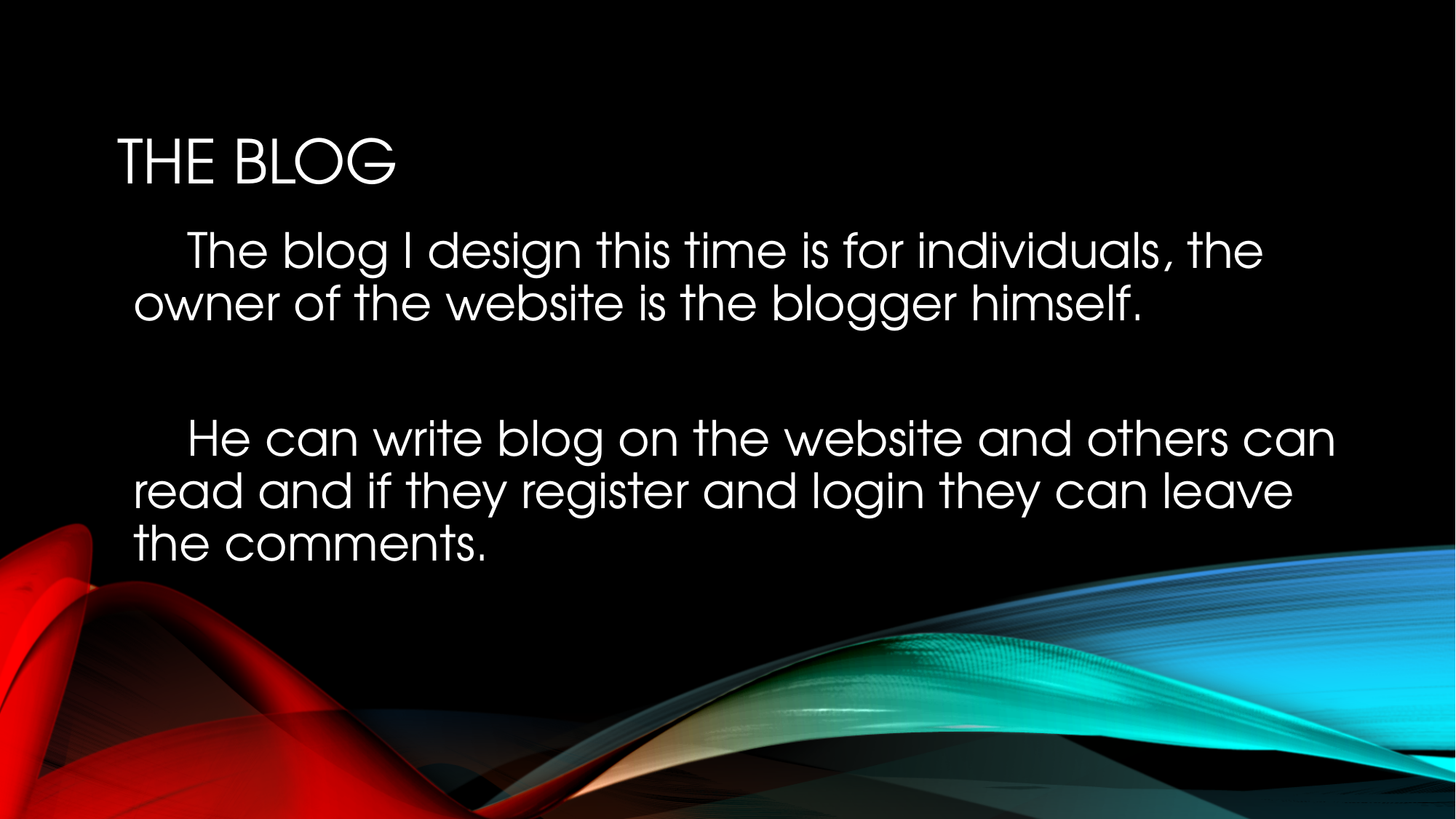

# The blog
    The blog I design this time is for individuals, the owner of the website is the blogger himself.

    He can write blog on the website and others can read and if they register and login they can leave the comments.